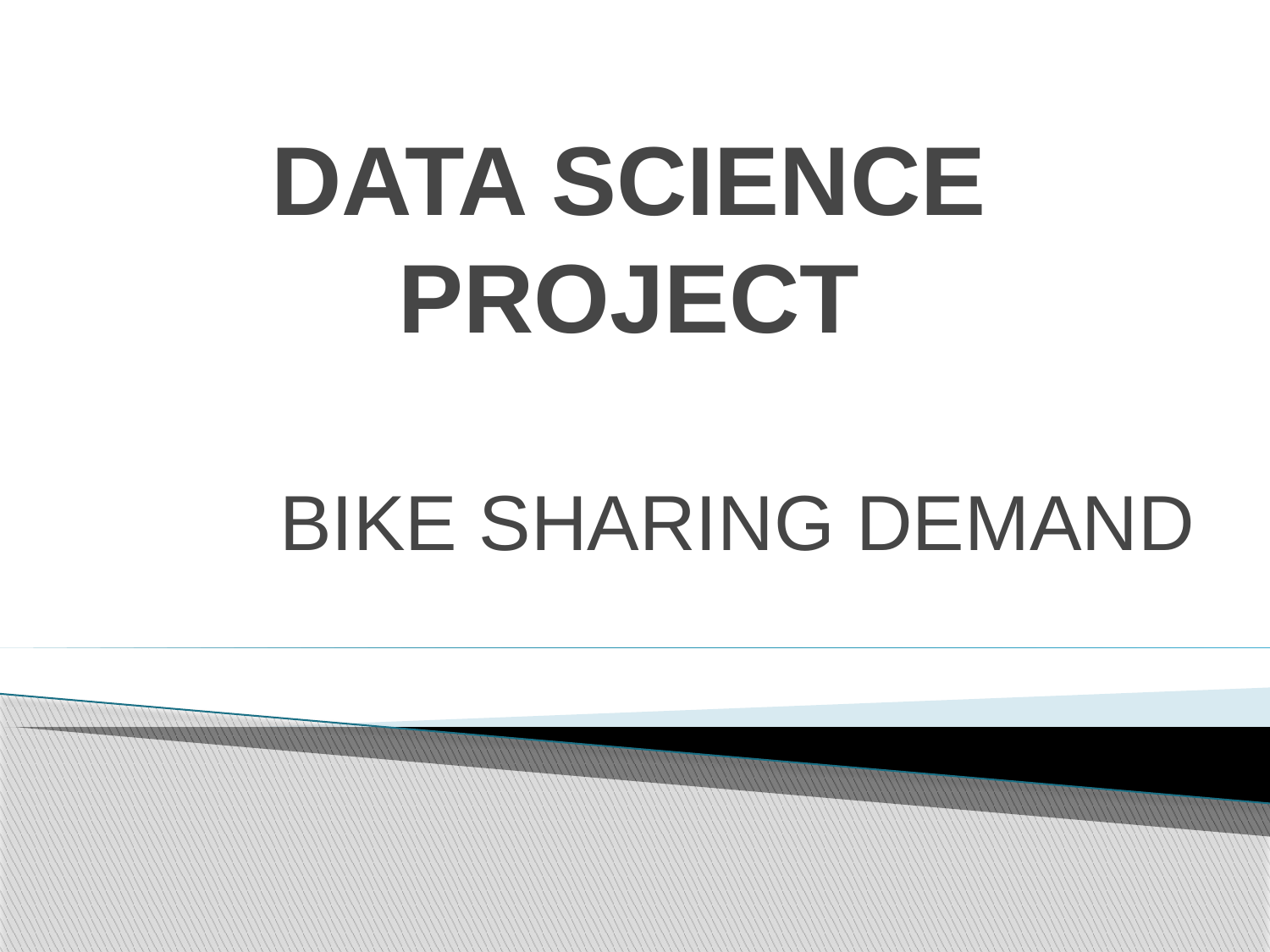

# DATA SCIENCE PROJECT
BIKE SHARING DEMAND